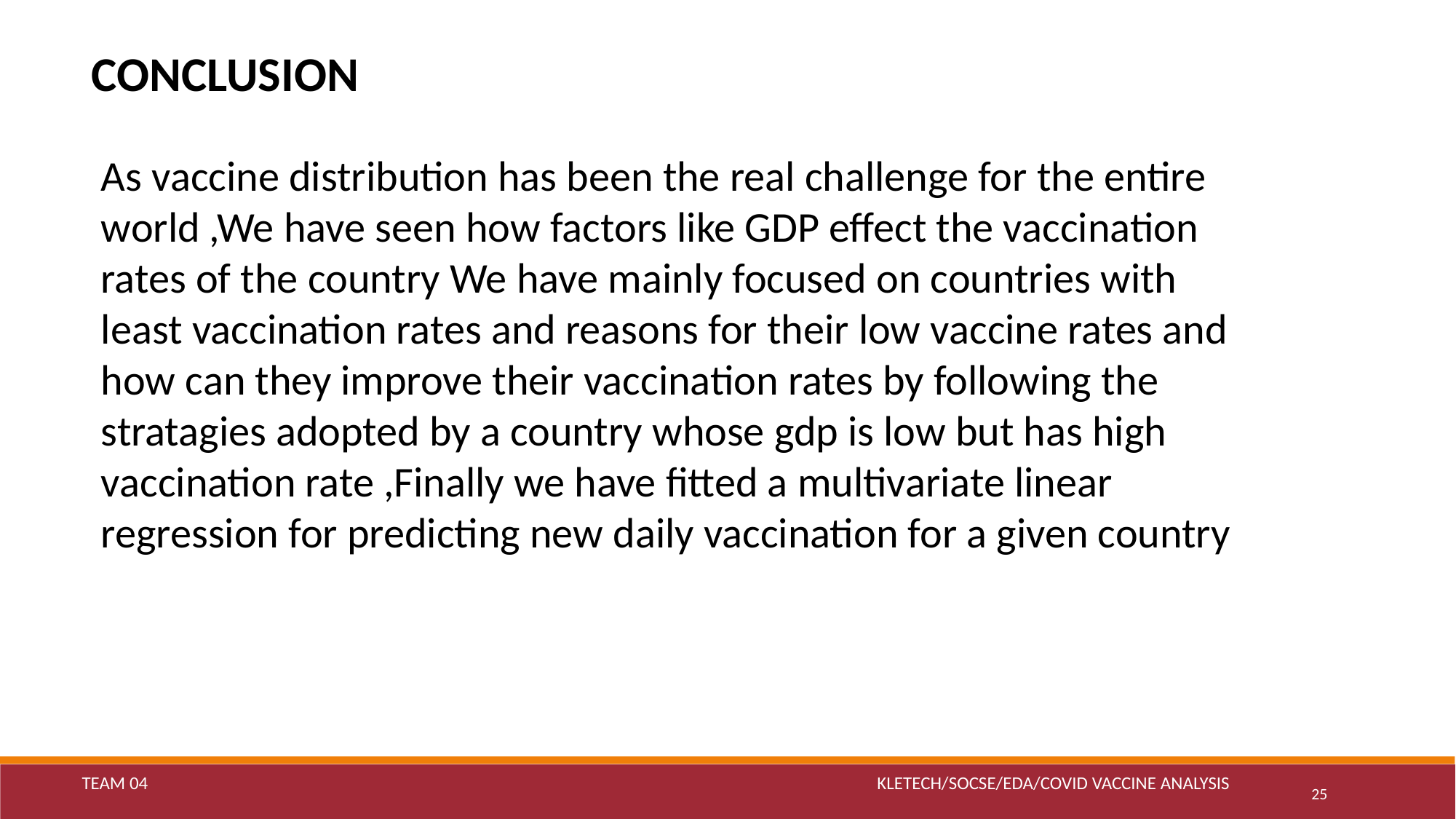

CONCLUSION
As vaccine distribution has been the real challenge for the entire world ,We have seen how factors like GDP effect the vaccination rates of the country We have mainly focused on countries with least vaccination rates and reasons for their low vaccine rates and how can they improve their vaccination rates by following the stratagies adopted by a country whose gdp is low but has high vaccination rate ,Finally we have fitted a multivariate linear regression for predicting new daily vaccination for a given country

TEAM 04                                                                                                                                                                               KLETECH/SOCSE/EDA/COVID VACCINE ANALYSIS
25